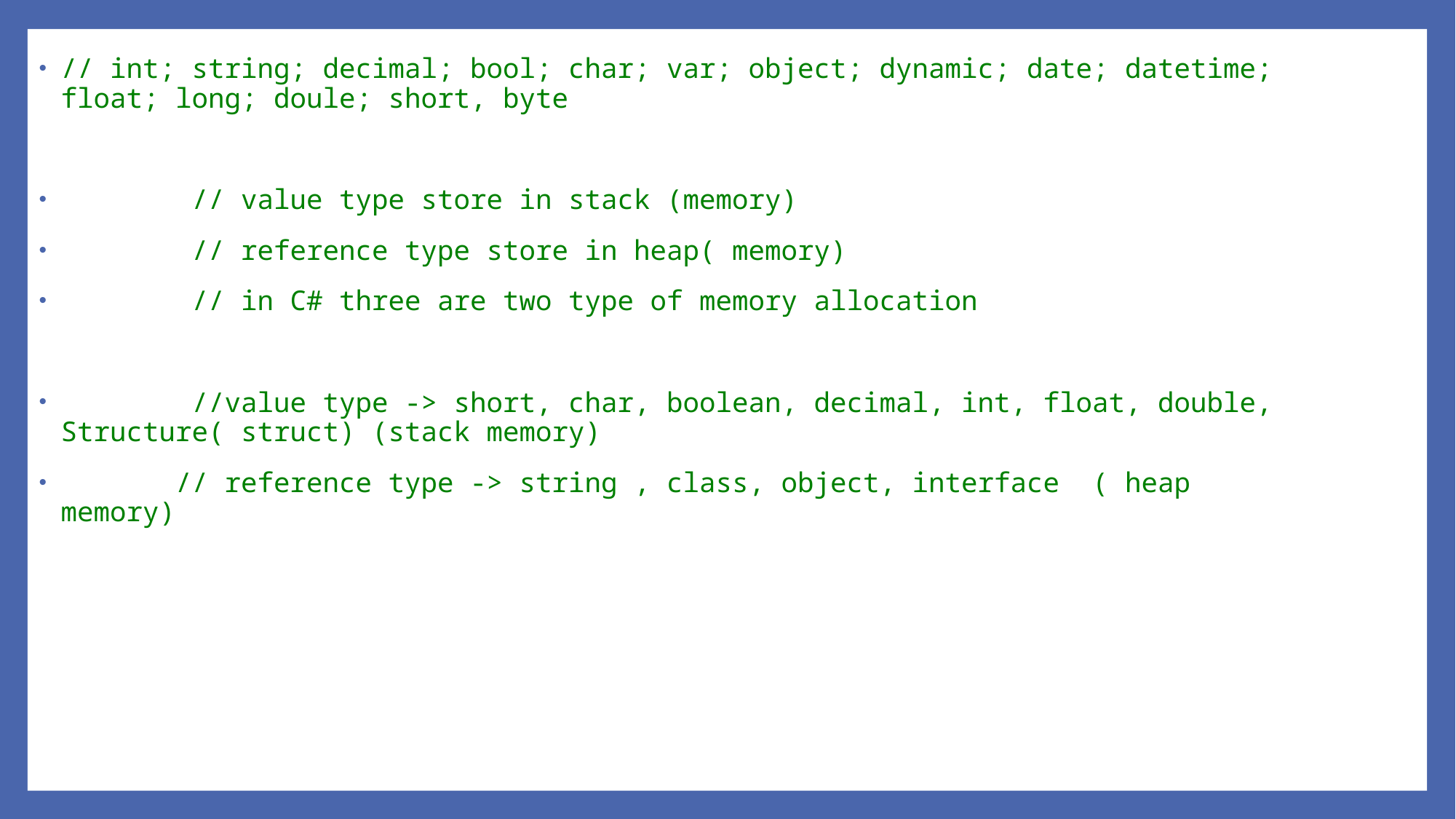

// int; string; decimal; bool; char; var; object; dynamic; date; datetime; float; long; doule; short, byte

        // value type store in stack (memory)
        // reference type store in heap( memory)
        // in C# three are two type of memory allocation

        //value type -> short, char, boolean, decimal, int, float, double, Structure( struct) (stack memory)
       // reference type -> string , class, object, interface  ( heap memory)